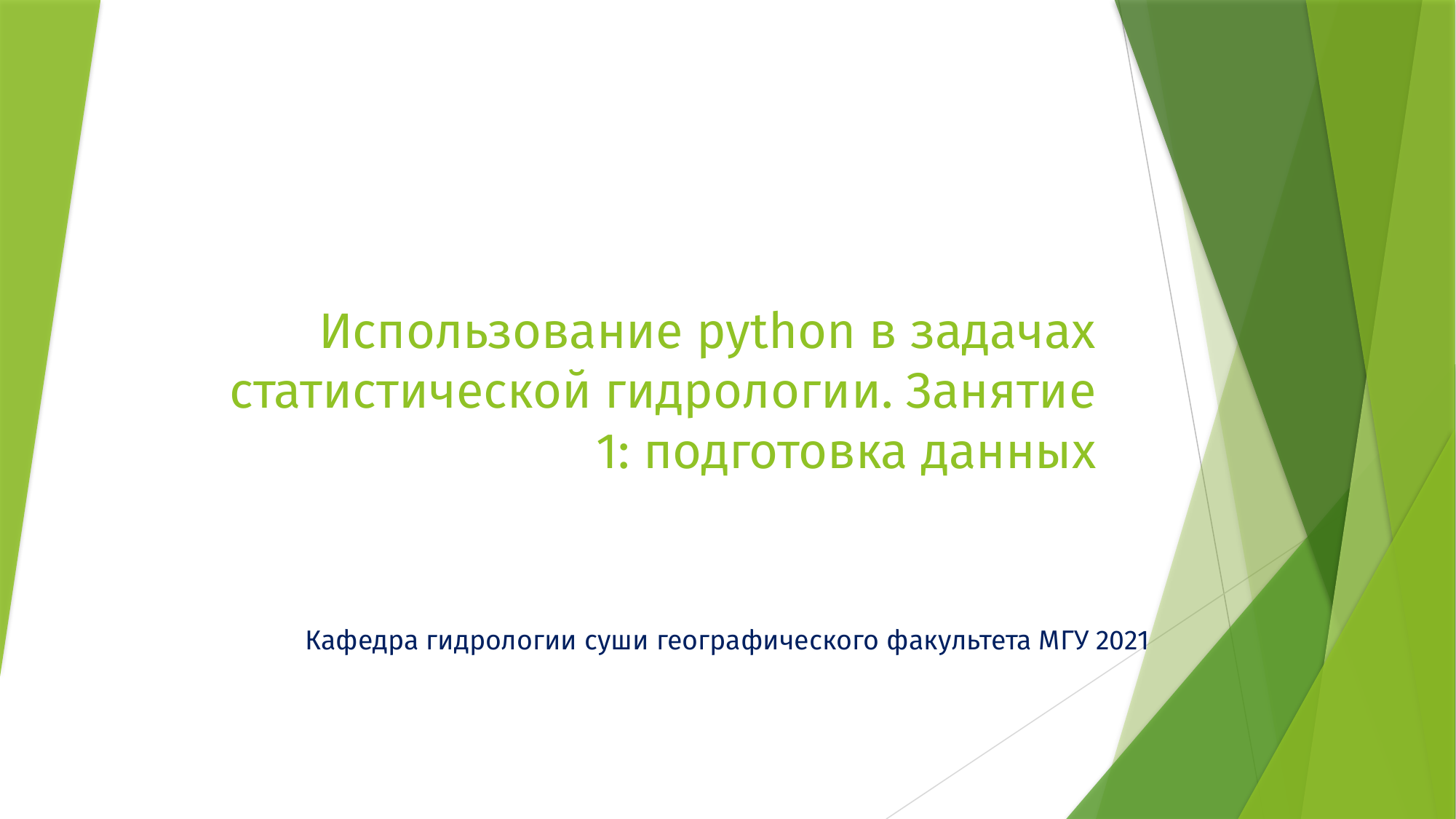

# Использование python в задачах статистической гидрологии. Занятие 1: подготовка данных
Кафедра гидрологии суши географического факультета МГУ 2021